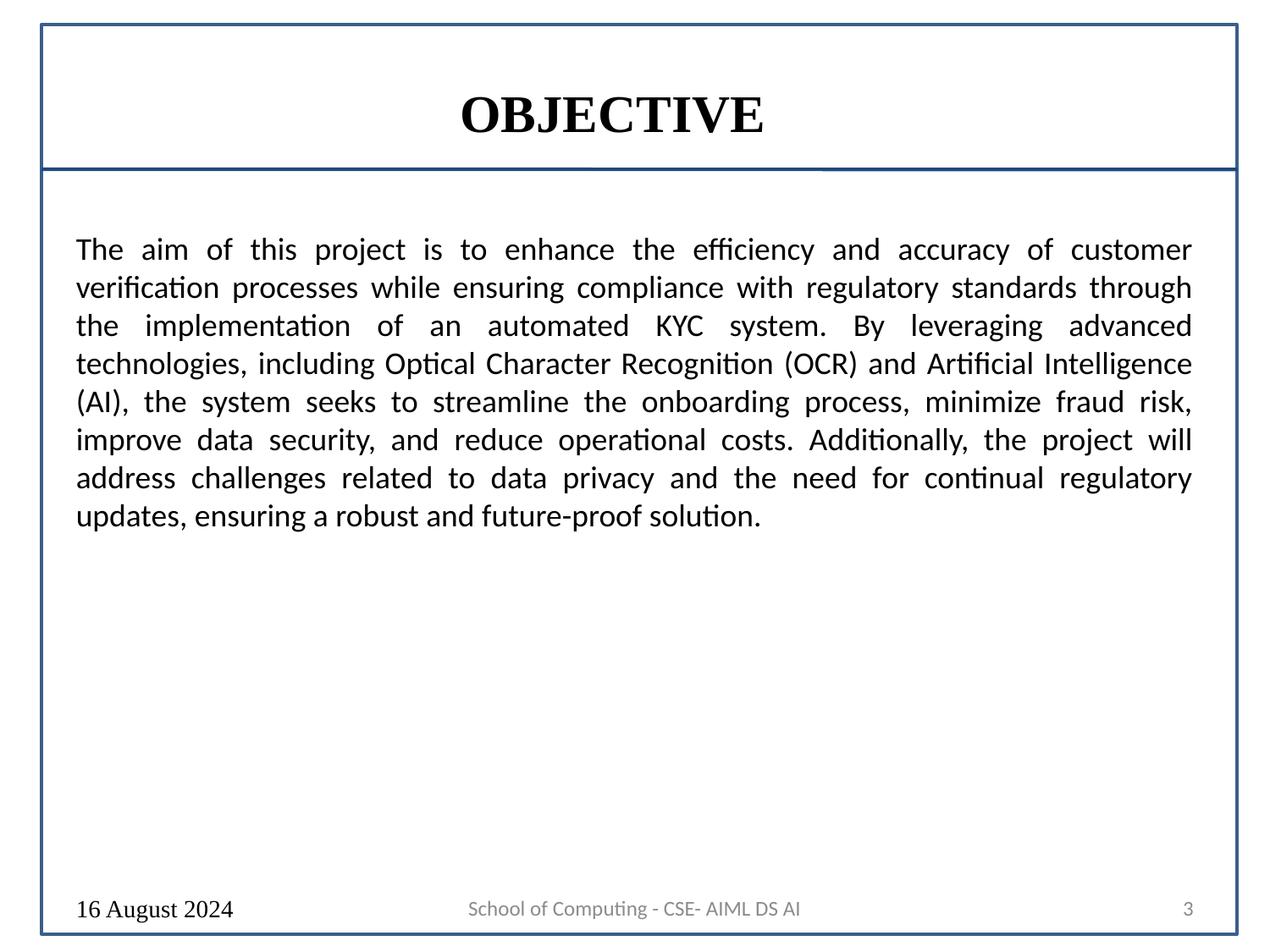

# OBJECTIVE
The aim of this project is to enhance the efficiency and accuracy of customer verification processes while ensuring compliance with regulatory standards through the implementation of an automated KYC system. By leveraging advanced technologies, including Optical Character Recognition (OCR) and Artificial Intelligence (AI), the system seeks to streamline the onboarding process, minimize fraud risk, improve data security, and reduce operational costs. Additionally, the project will address challenges related to data privacy and the need for continual regulatory updates, ensuring a robust and future-proof solution.
16 August 2024
School of Computing - CSE- AIML DS AI
3